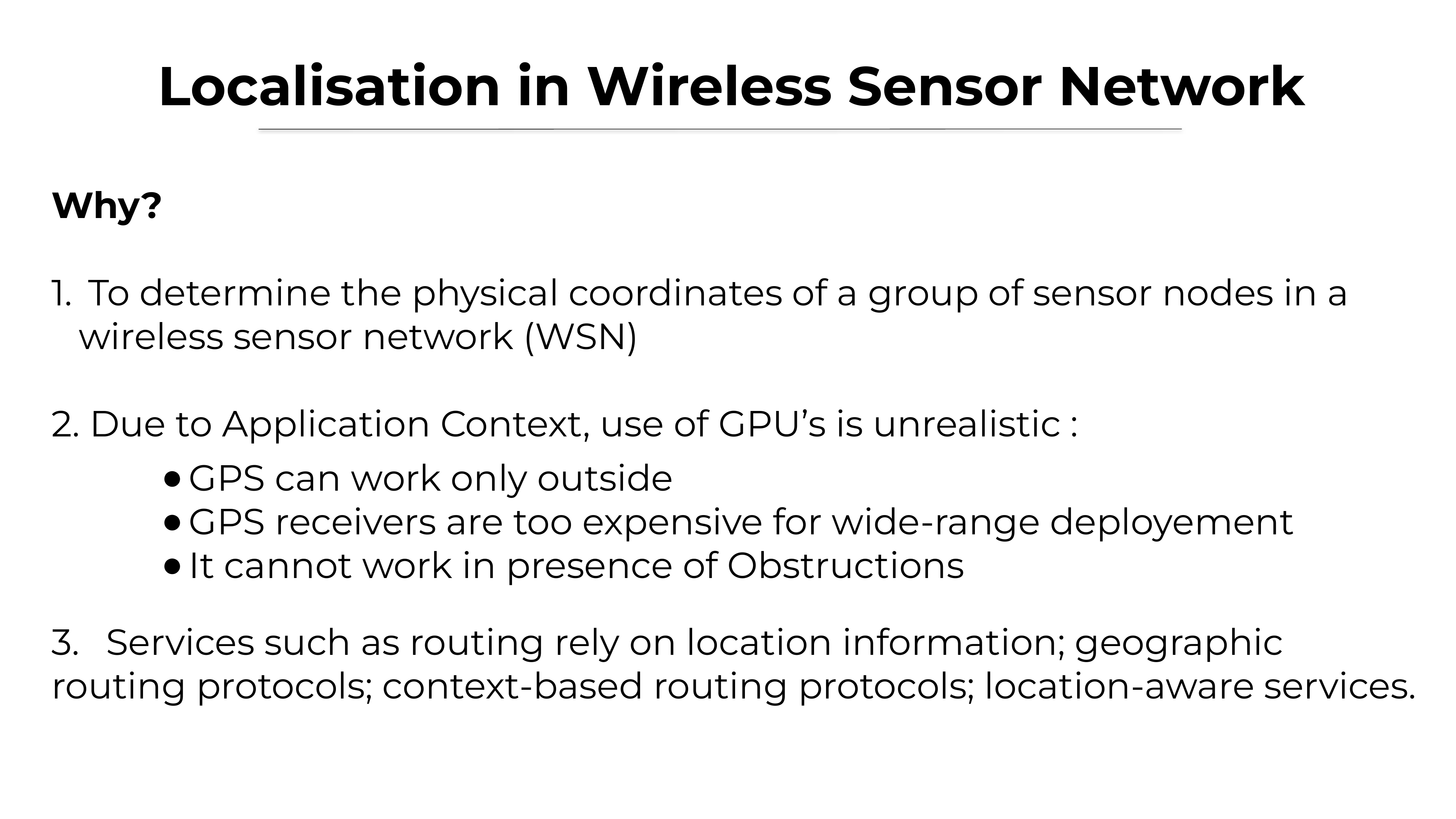

Localisation in Wireless Sensor Network

Why?

 To determine the physical coordinates of a group of sensor nodes in a wireless sensor network (WSN)

 Due to Application Context, use of GPU’s is unrealistic :

3. 	Services such as routing rely on location information; geographic routing protocols; context-based routing protocols; location-aware services.

GPS can work only outside
GPS receivers are too expensive for wide-range deployement
It cannot work in presence of Obstructions